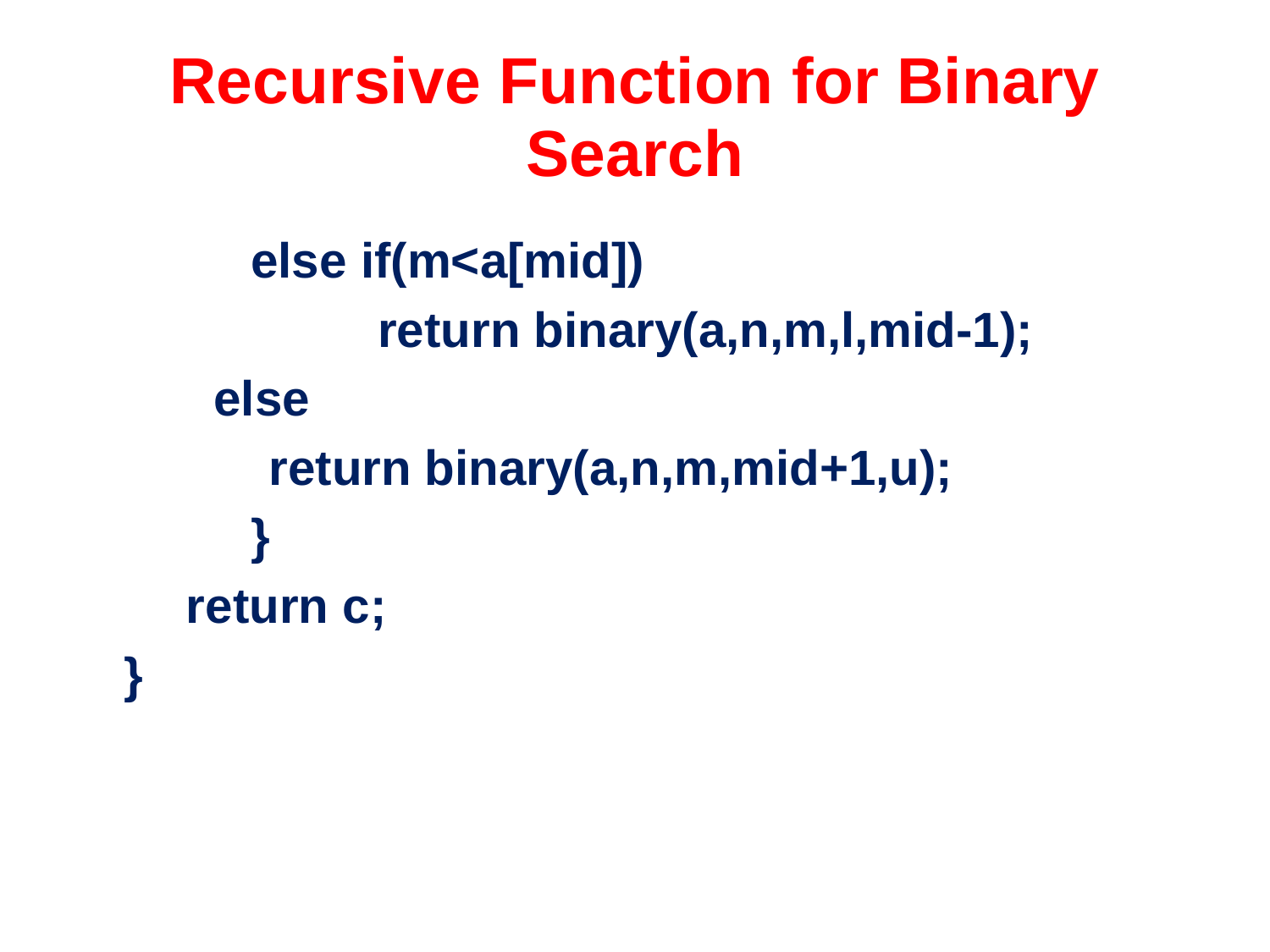

# Recursive Function for Binary Search
		else if(m<a[mid])
			return binary(a,n,m,l,mid-1);
          else
              return binary(a,n,m,mid+1,u);
     	}
        return c;
	}